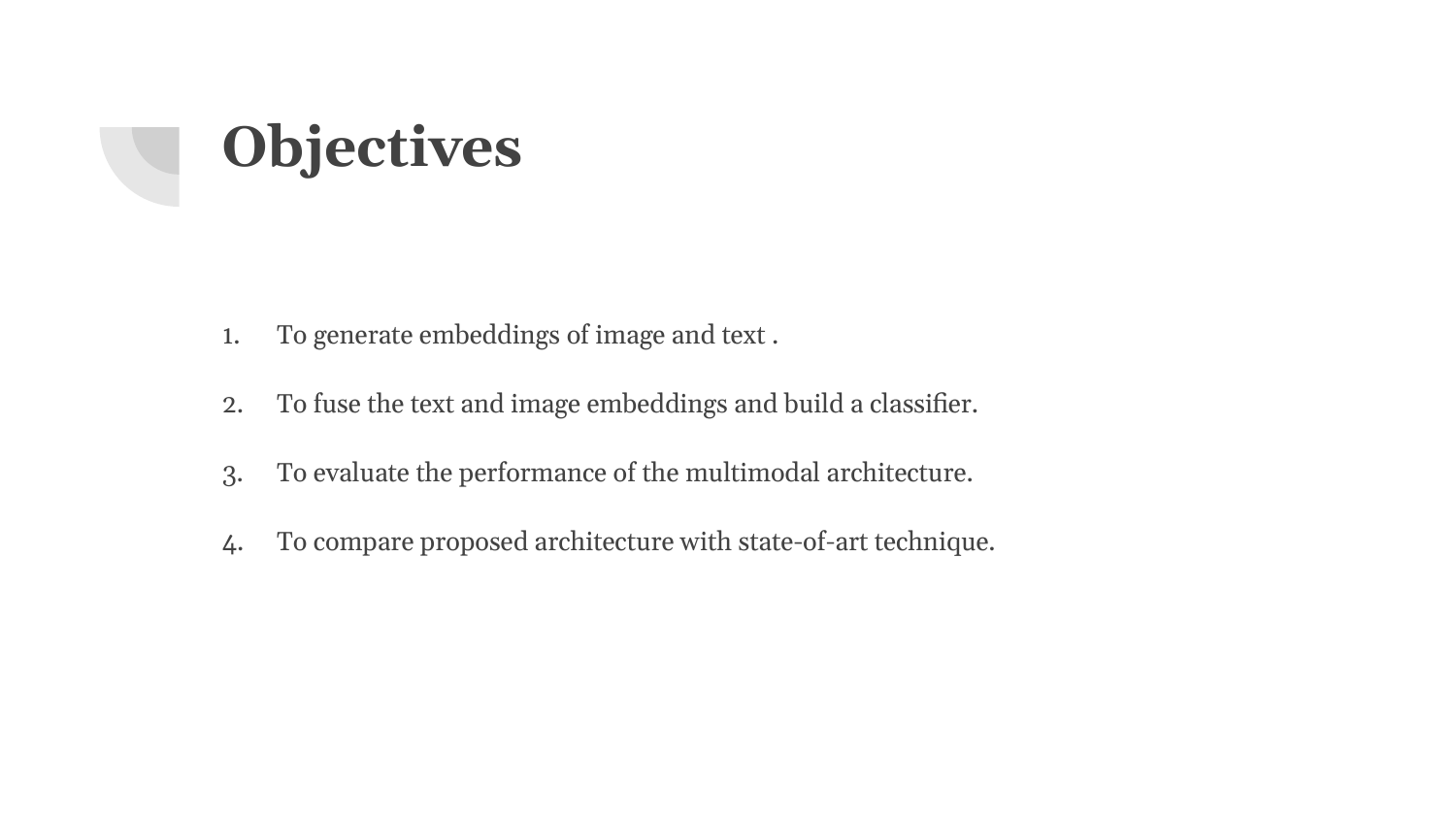

# Objectives
To generate embeddings of image and text .
To fuse the text and image embeddings and build a classifier.
To evaluate the performance of the multimodal architecture.
To compare proposed architecture with state-of-art technique.

6